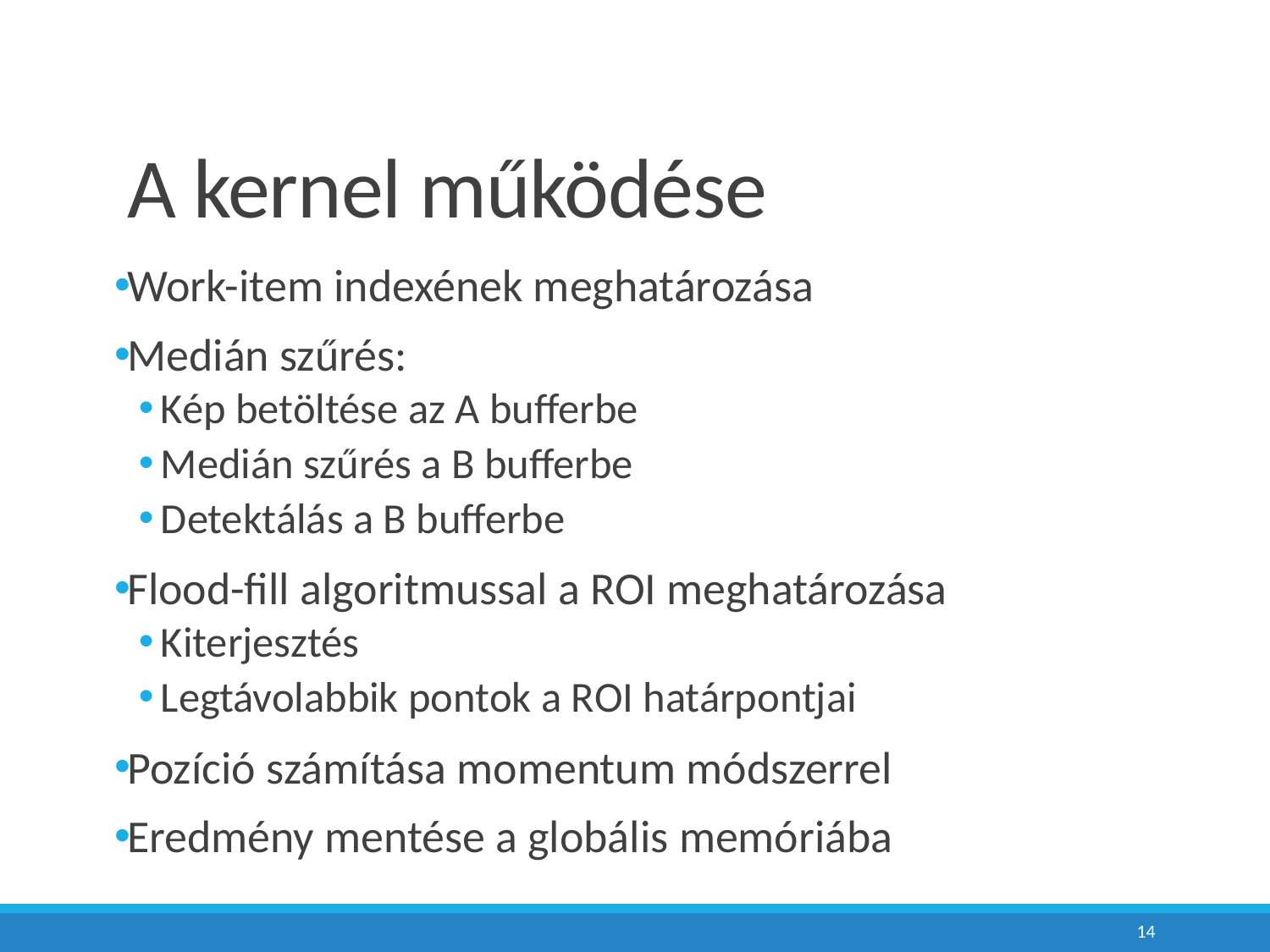

# A kernel működése
Work-item indexének meghatározása
Medián szűrés:
Kép betöltése az A bufferbe
Medián szűrés a B bufferbe
Detektálás a B bufferbe
Flood-fill algoritmussal a ROI meghatározása
Kiterjesztés
Legtávolabbik pontok a ROI határpontjai
Pozíció számítása momentum módszerrel
Eredmény mentése a globális memóriába
14